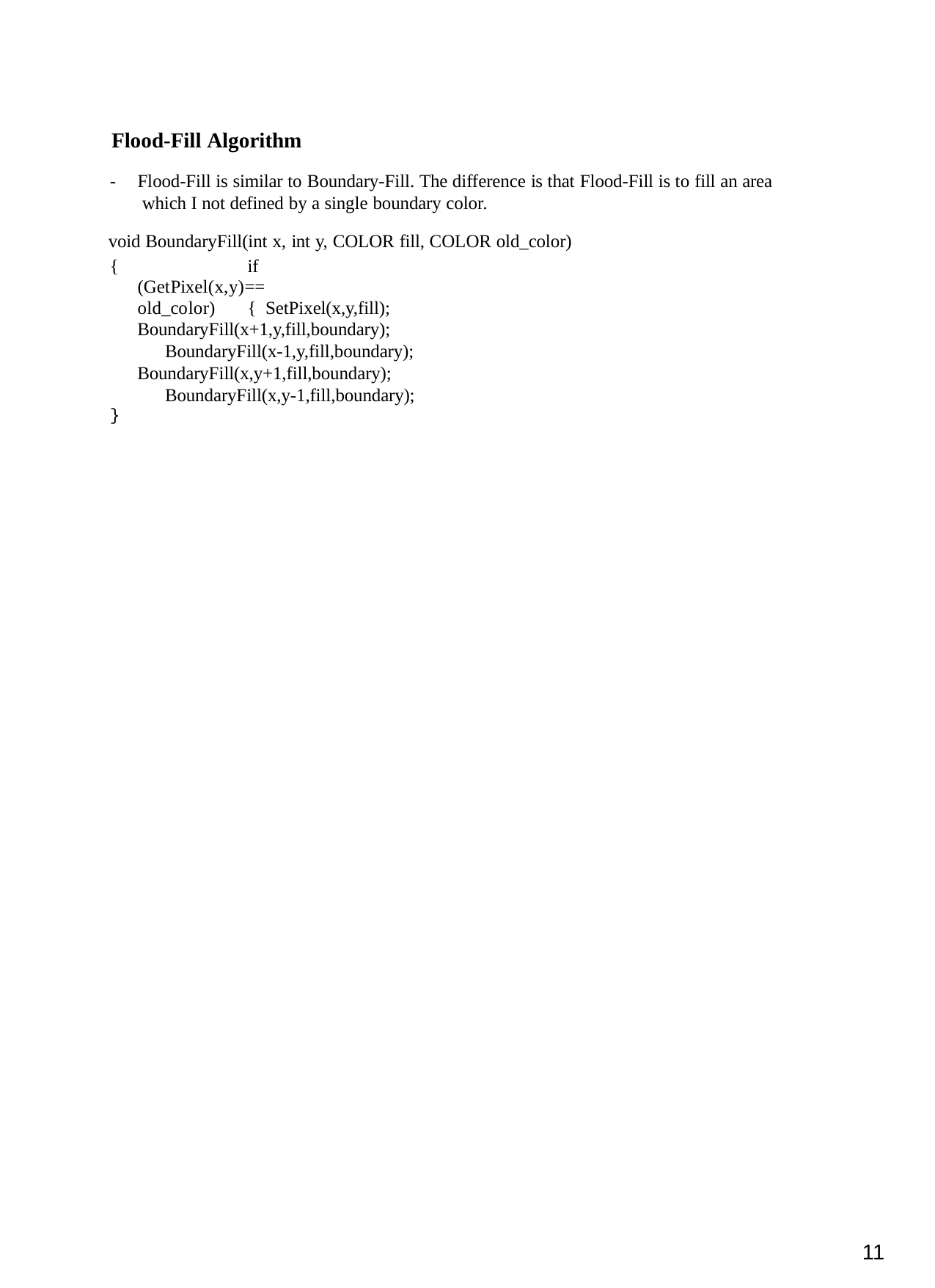

Flood-Fill Algorithm
-	Flood-Fill is similar to Boundary-Fill. The difference is that Flood-Fill is to fill an area  which I not defined by a single boundary color.
void BoundaryFill(int x, int y, COLOR fill, COLOR old_color)
{		if	(GetPixel(x,y)==	old_color)	{  SetPixel(x,y,fill);
BoundaryFill(x+1,y,fill,boundary);  BoundaryFill(x-1,y,fill,boundary);
BoundaryFill(x,y+1,fill,boundary);  BoundaryFill(x,y-1,fill,boundary);
}
11